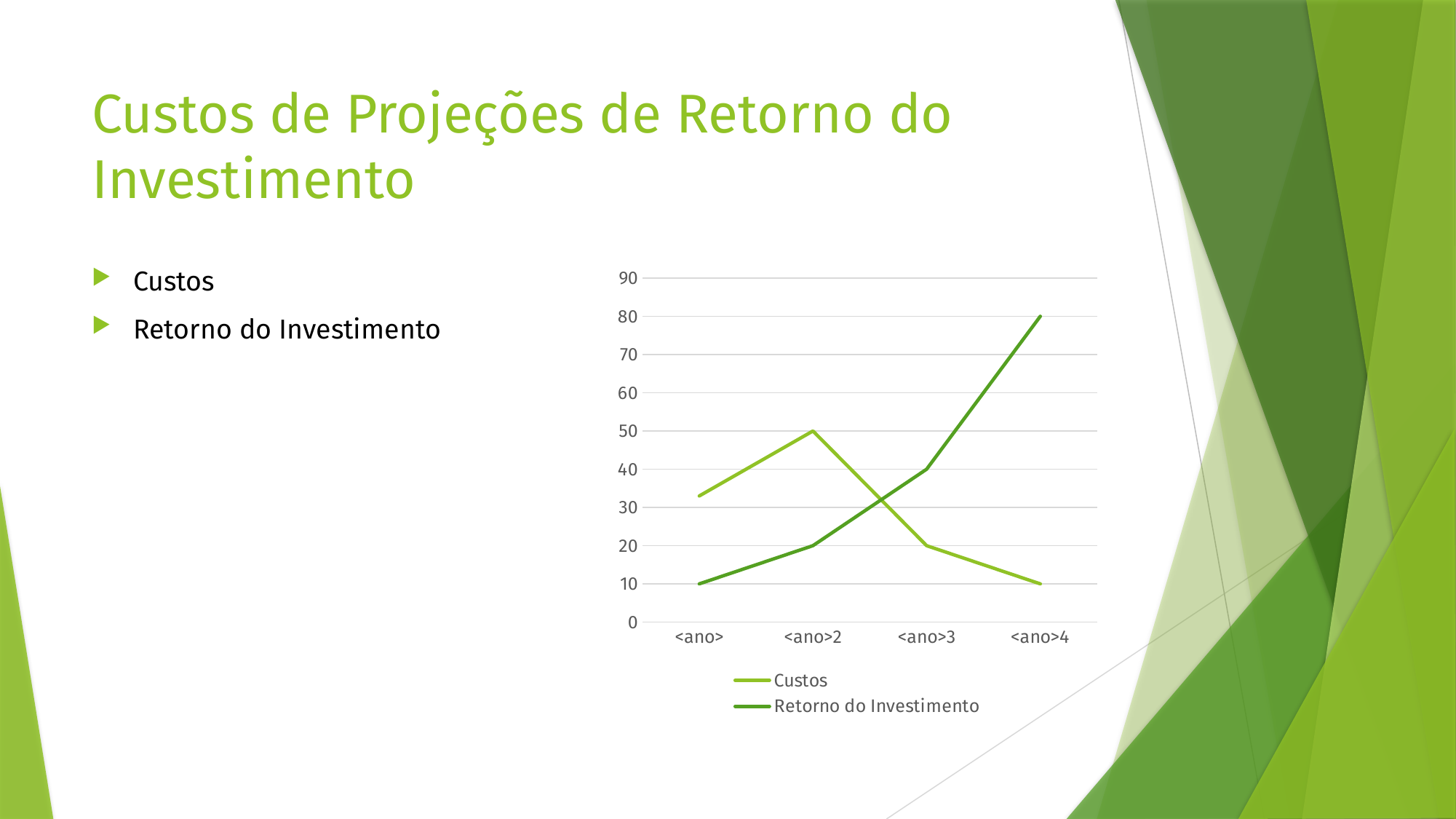

# Custos de Projeções de Retorno do Investimento

### Chart

| Category | Custos | Retorno do Investimento |
|---|---|---|
| <ano> | 33.0 | 10.0 |
| <ano>2 | 50.0 | 20.0 |
| <ano>3 | 20.0 | 40.0 |
| <ano>4 | 10.0 | 80.0 |
Custos
Retorno do Investimento